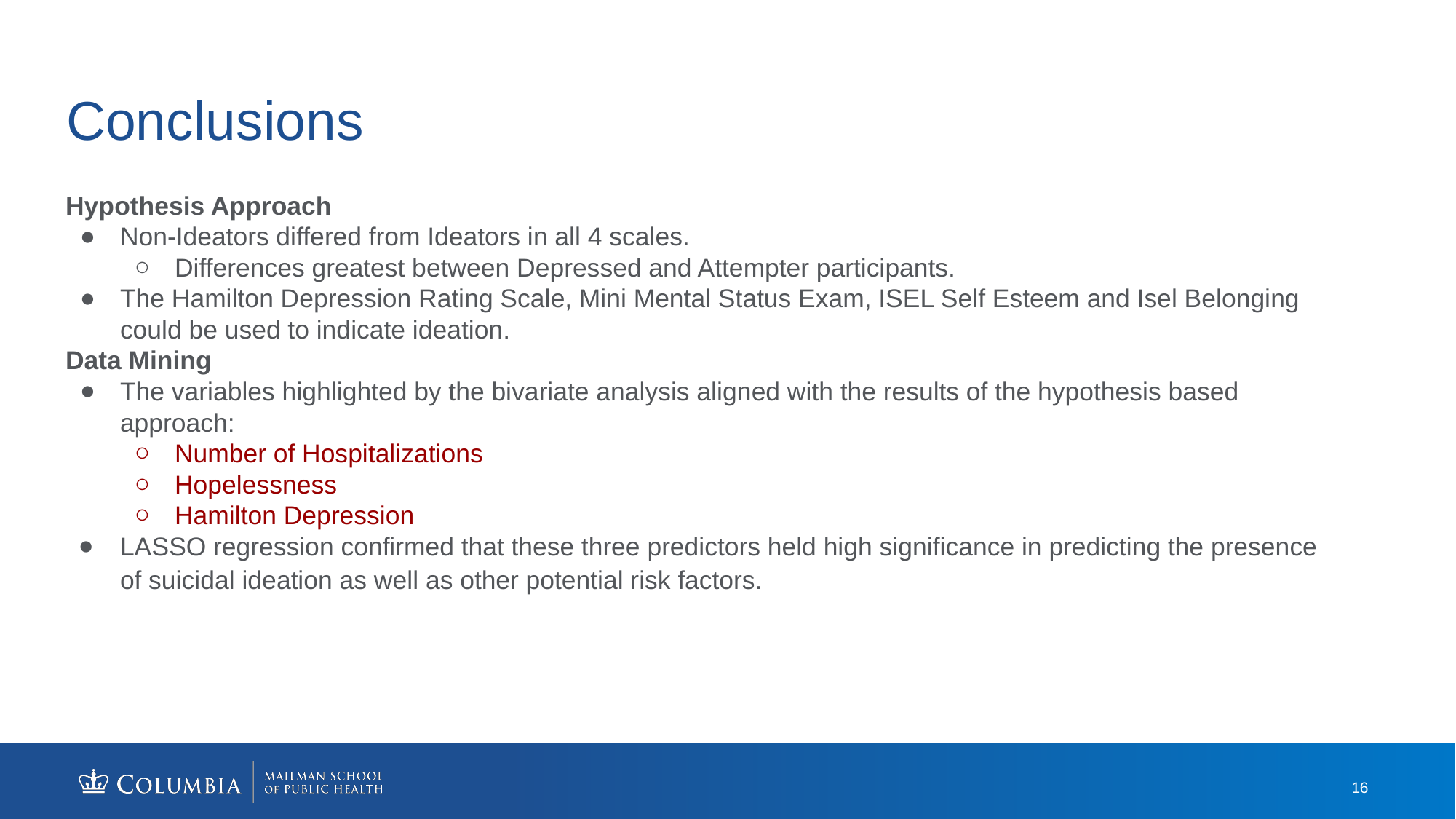

# Conclusions
Hypothesis Approach
Non-Ideators differed from Ideators in all 4 scales.
Differences greatest between Depressed and Attempter participants.
The Hamilton Depression Rating Scale, Mini Mental Status Exam, ISEL Self Esteem and Isel Belonging could be used to indicate ideation.
Data Mining
The variables highlighted by the bivariate analysis aligned with the results of the hypothesis based approach:
Number of Hospitalizations
Hopelessness
Hamilton Depression
LASSO regression confirmed that these three predictors held high significance in predicting the presence of suicidal ideation as well as other potential risk factors.